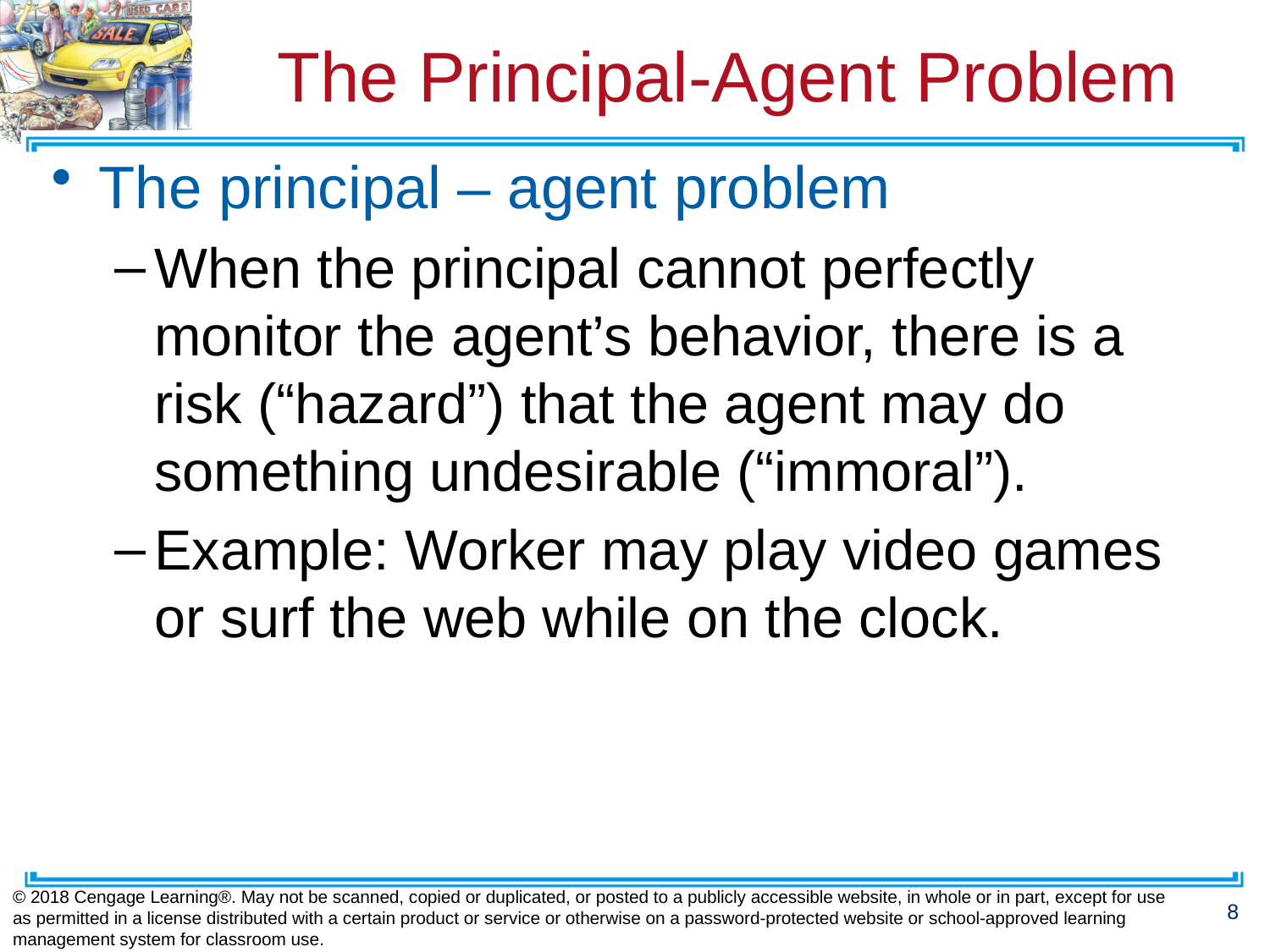

# The Principal-Agent Problem
The principal – agent problem
When the principal cannot perfectly monitor the agent’s behavior, there is a risk (“hazard”) that the agent may do something undesirable (“immoral”).
Example: Worker may play video games or surf the web while on the clock.

© 2018 Cengage Learning®. May not be scanned, copied or duplicated, or posted to a publicly accessible website, in whole or in part, except for use as permitted in a license distributed with a certain product or service or otherwise on a password-protected website or school-approved learning management system for classroom use.
8